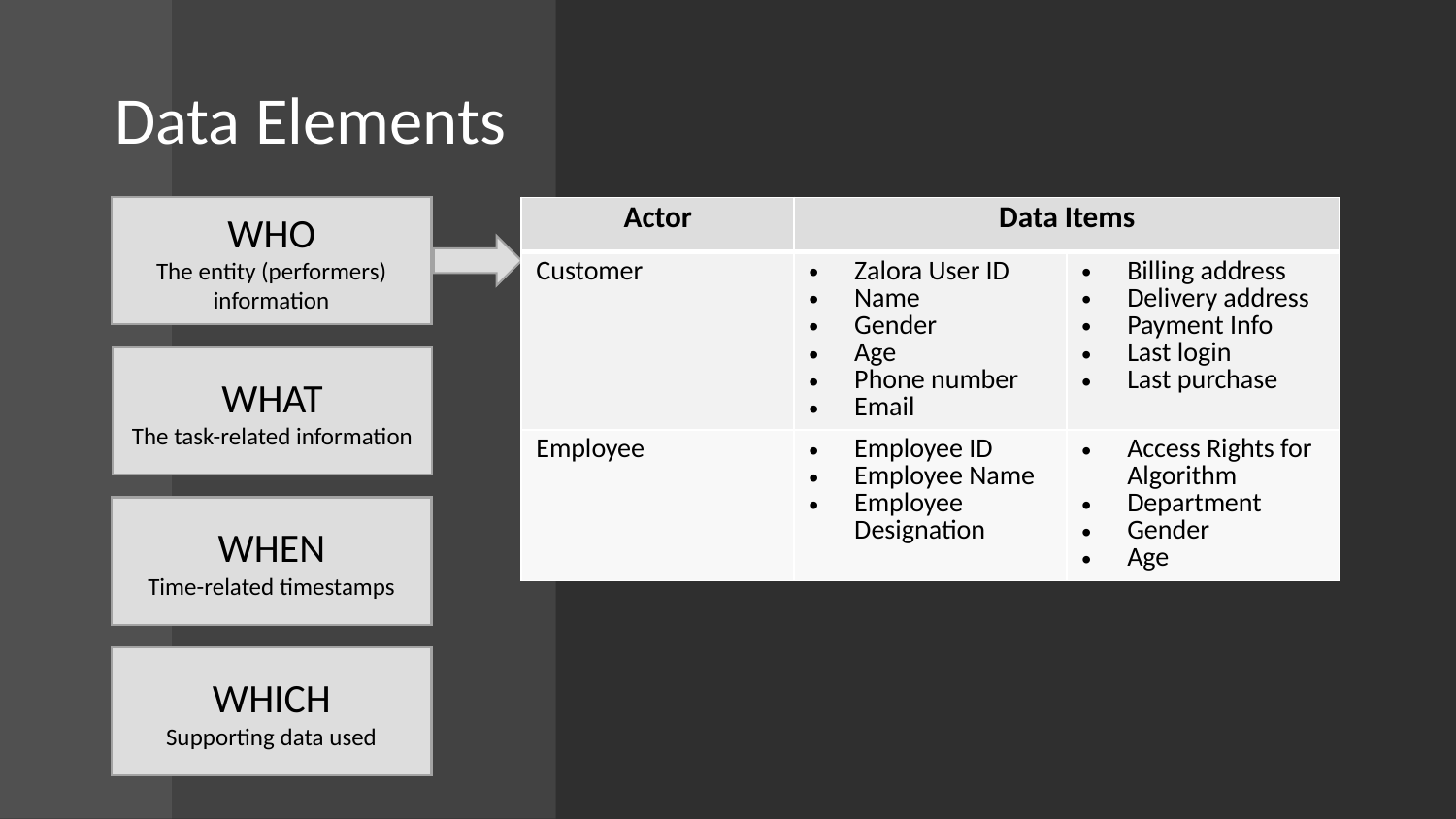

# Data Elements
WHO
The entity (performers) information
| Actor | Data Items |  |
| --- | --- | --- |
| Customer | Zalora User ID Name Gender Age Phone number Email | Billing address Delivery address Payment Info Last login Last purchase |
| Employee | Employee ID Employee Name Employee Designation | Access Rights for Algorithm Department Gender Age |

WHAT
The task-related information
WHEN
Time-related timestamps
WHICH
Supporting data used